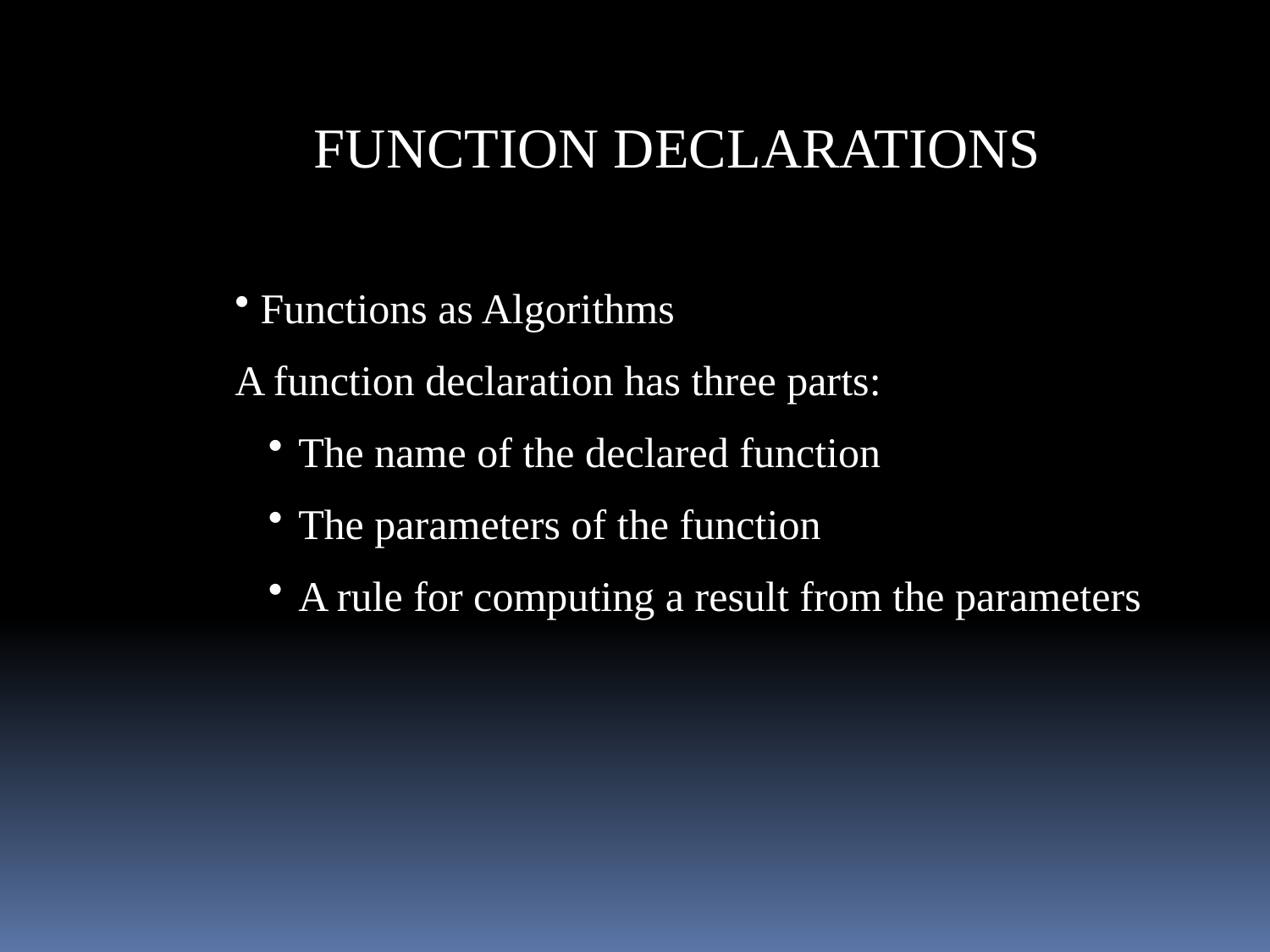

FUNCTION DECLARATIONS
 Functions as Algorithms
A function declaration has three parts:
The name of the declared function
The parameters of the function
A rule for computing a result from the parameters